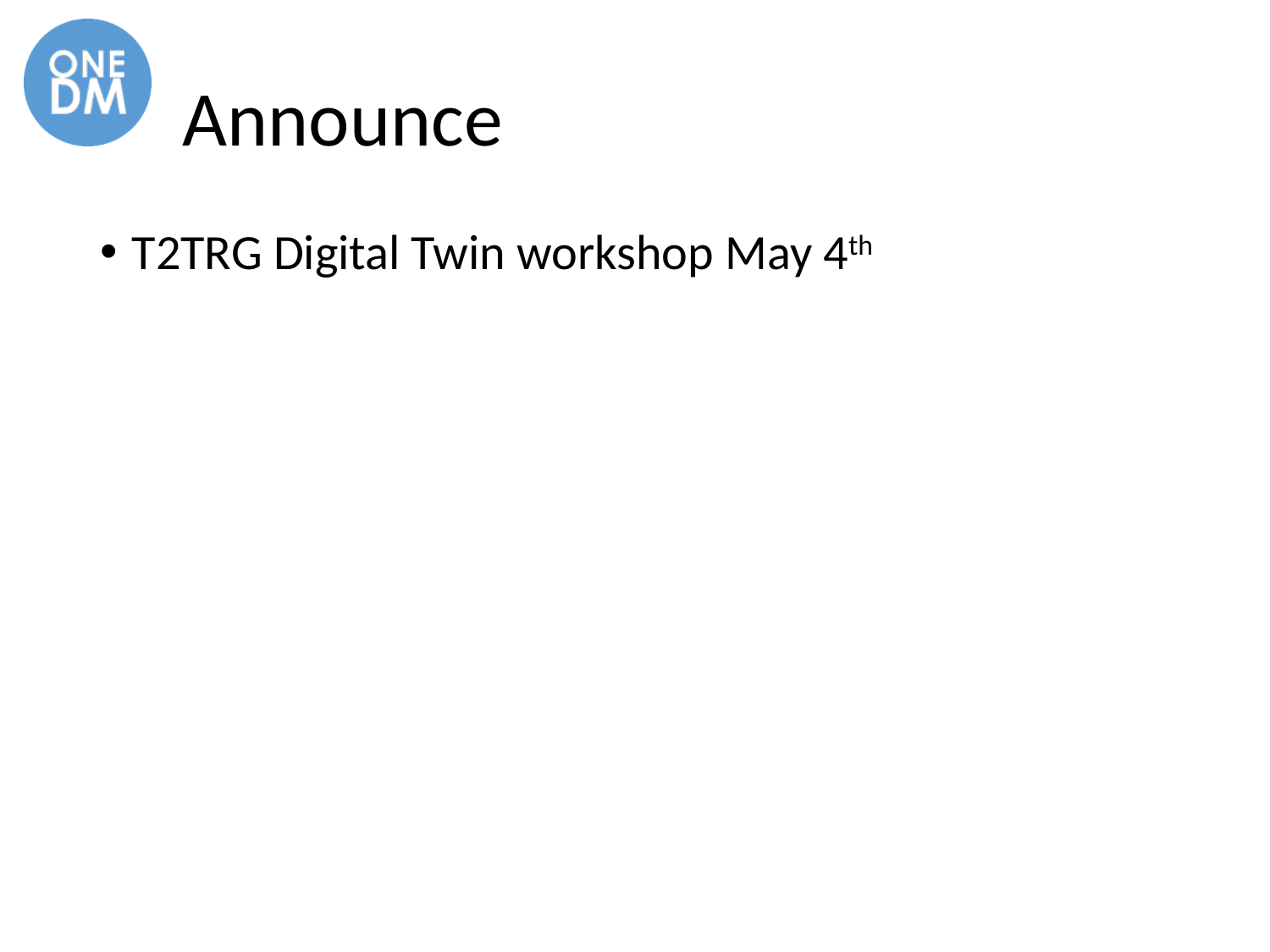

# Announce
T2TRG Digital Twin workshop May 4th